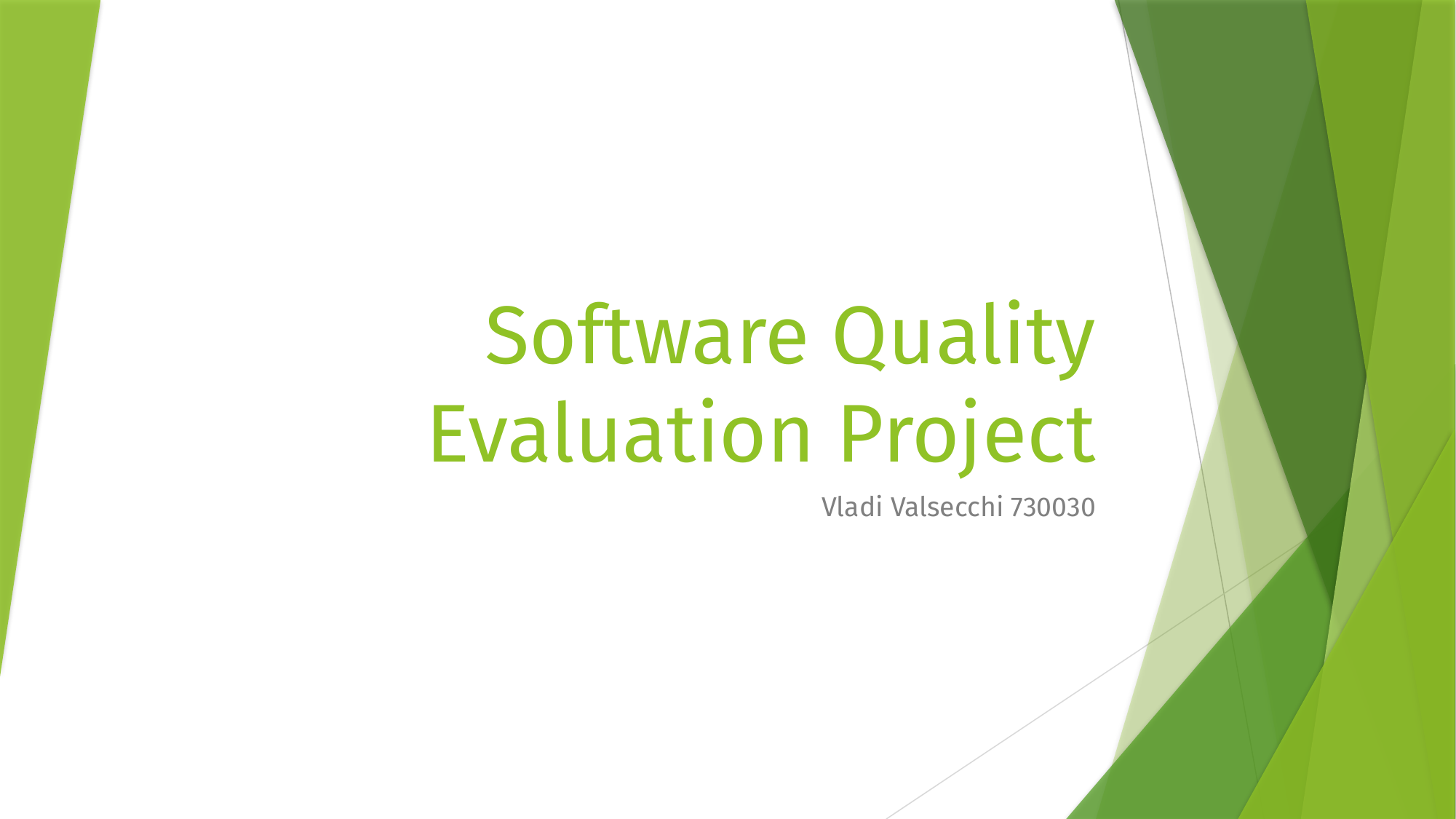

# Software Quality Evaluation Project
Vladi Valsecchi 730030